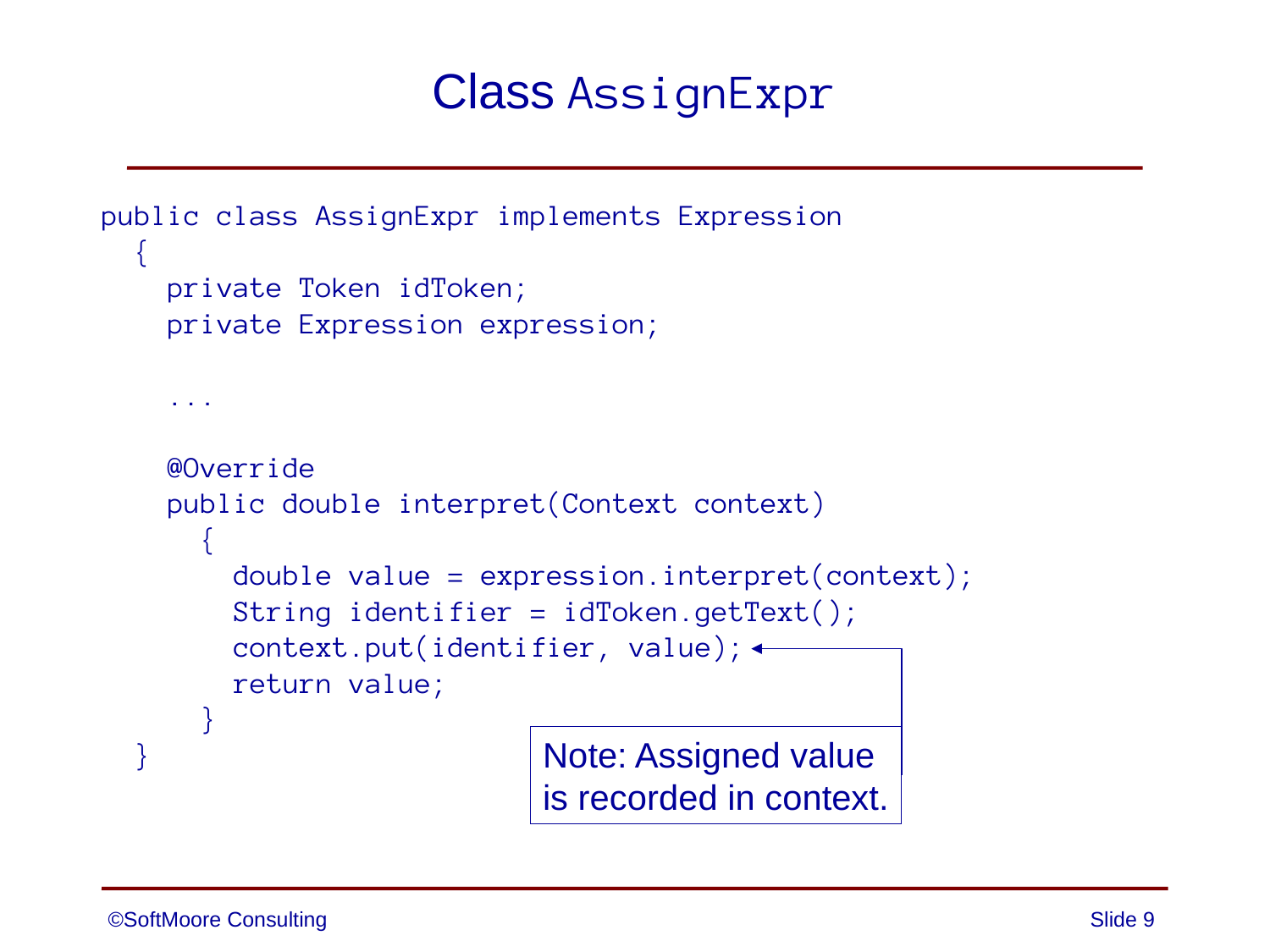

# Class AssignExpr
public class AssignExpr implements Expression
  {
    private Token idToken;
    private Expression expression;

    ...

    @Override
    public double interpret(Context context)
      {
        double value = expression.interpret(context);
        String identifier = idToken.getText();
        context.put(identifier, value);
        return value;
      }
  }

Note: Assigned value
is recorded in context.
©SoftMoore Consulting
Slide 9